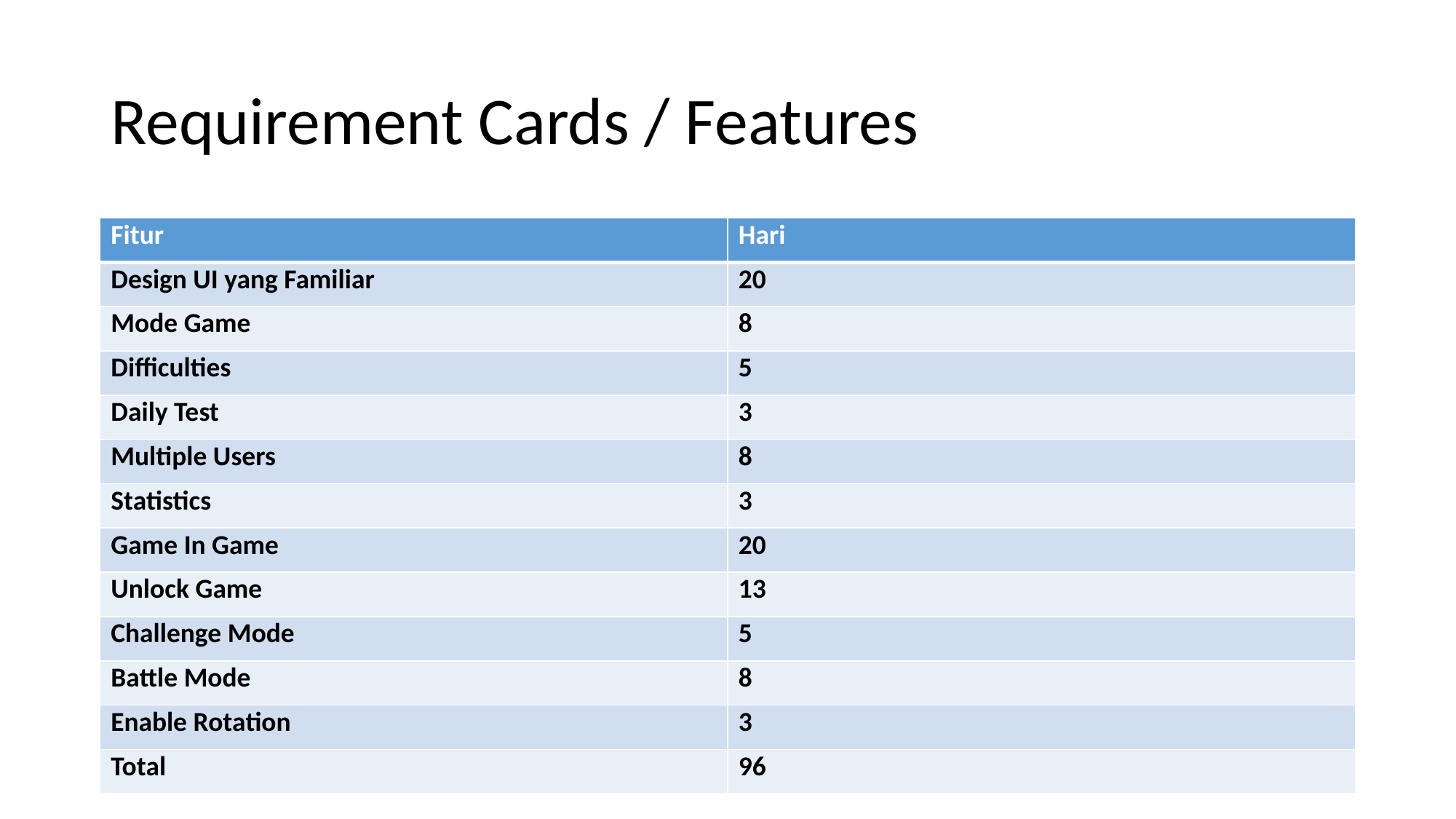

# Requirement Cards / Features
| Fitur | Hari |
| --- | --- |
| Design UI yang Familiar | 20 |
| Mode Game | 8 |
| Difficulties | 5 |
| Daily Test | 3 |
| Multiple Users | 8 |
| Statistics | 3 |
| Game In Game | 20 |
| Unlock Game | 13 |
| Challenge Mode | 5 |
| Battle Mode | 8 |
| Enable Rotation | 3 |
| Total | 96 |